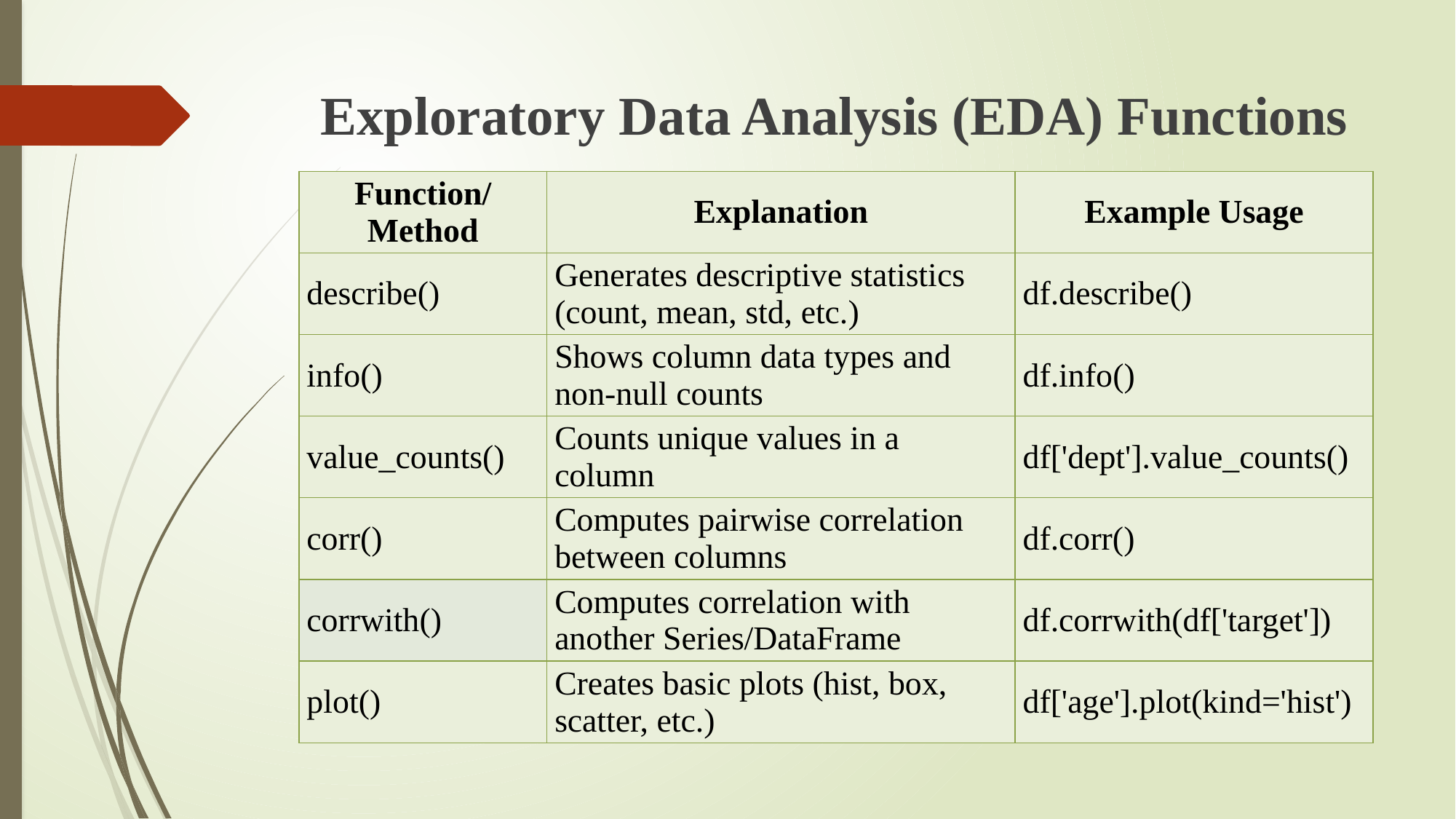

# Exploratory Data Analysis (EDA) Functions
| Function/ Method | Explanation | Example Usage |
| --- | --- | --- |
| describe() | Generates descriptive statistics (count, mean, std, etc.) | df.describe() |
| info() | Shows column data types and non-null counts | df.info() |
| value\_counts() | Counts unique values in a column | df['dept'].value\_counts() |
| corr() | Computes pairwise correlation between columns | df.corr() |
| corrwith() | Computes correlation with another Series/DataFrame | df.corrwith(df['target']) |
| plot() | Creates basic plots (hist, box, scatter, etc.) | df['age'].plot(kind='hist') |